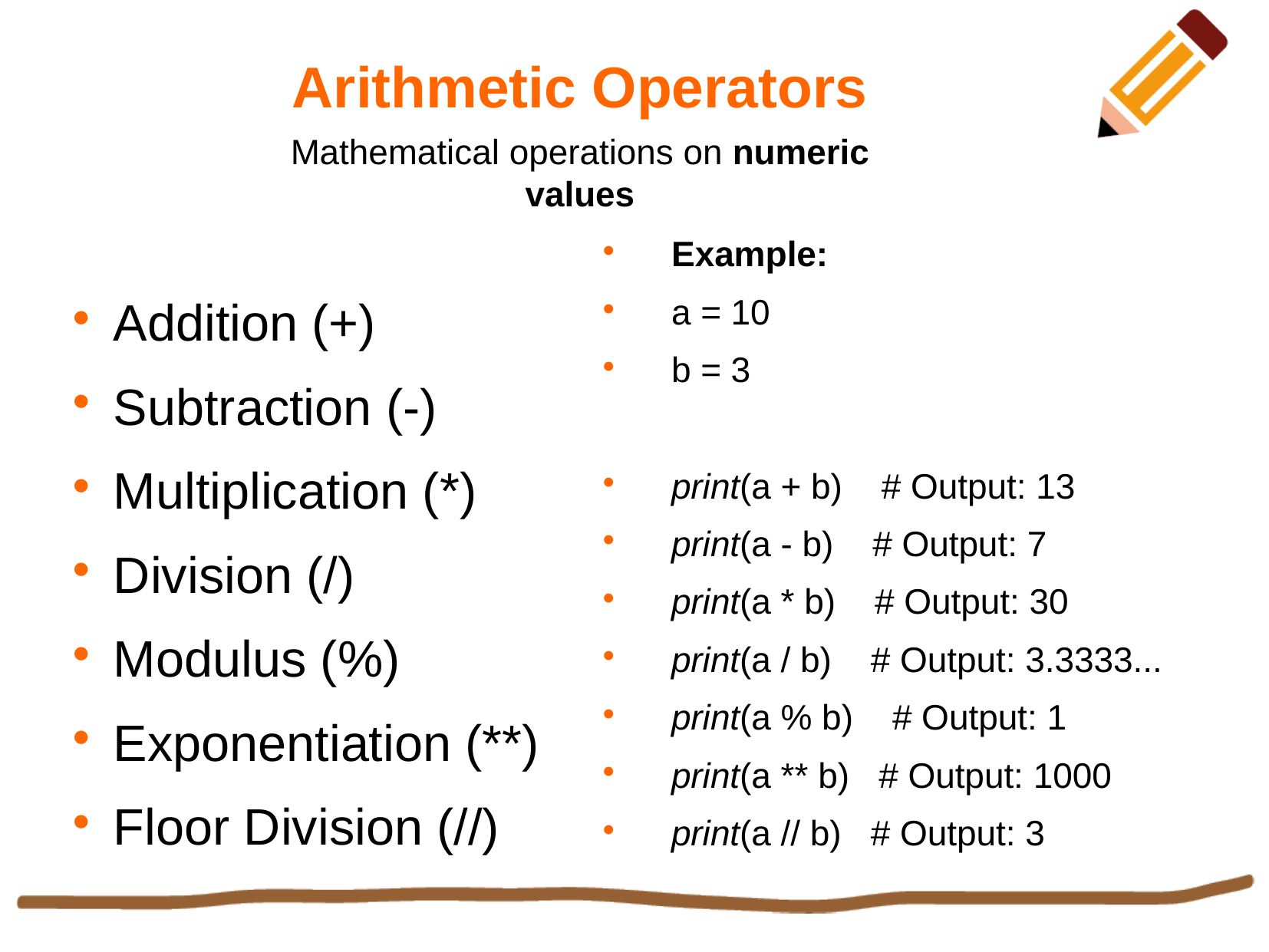

Arithmetic Operators
Mathematical operations on numeric values
Example:
a = 10
b = 3

print(a + b)    # Output: 13
print(a - b)    # Output: 7
print(a * b)    # Output: 30
print(a / b)    # Output: 3.3333...
print(a % b)    # Output: 1
print(a ** b)   # Output: 1000
print(a // b)   # Output: 3
Addition (+)
Subtraction (-)
Multiplication (*)
Division (/)
Modulus (%)
Exponentiation (**)
Floor Division (//)